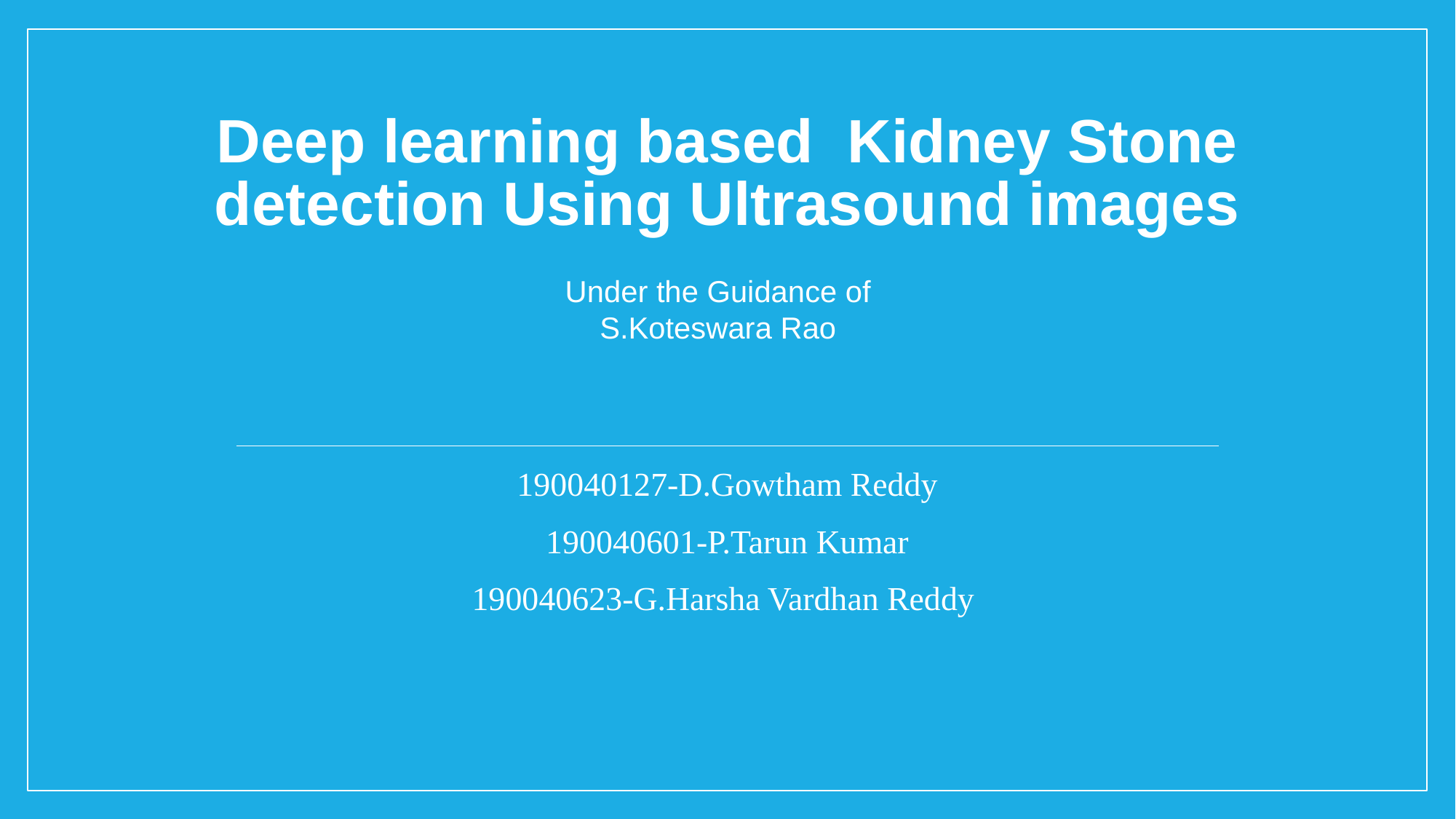

# Deep learning based  Kidney Stone detection Using Ultrasound images
Under the Guidance of
S.Koteswara Rao
190040127-D.Gowtham Reddy
190040601-P.Tarun Kumar
190040623-G.Harsha Vardhan Reddy